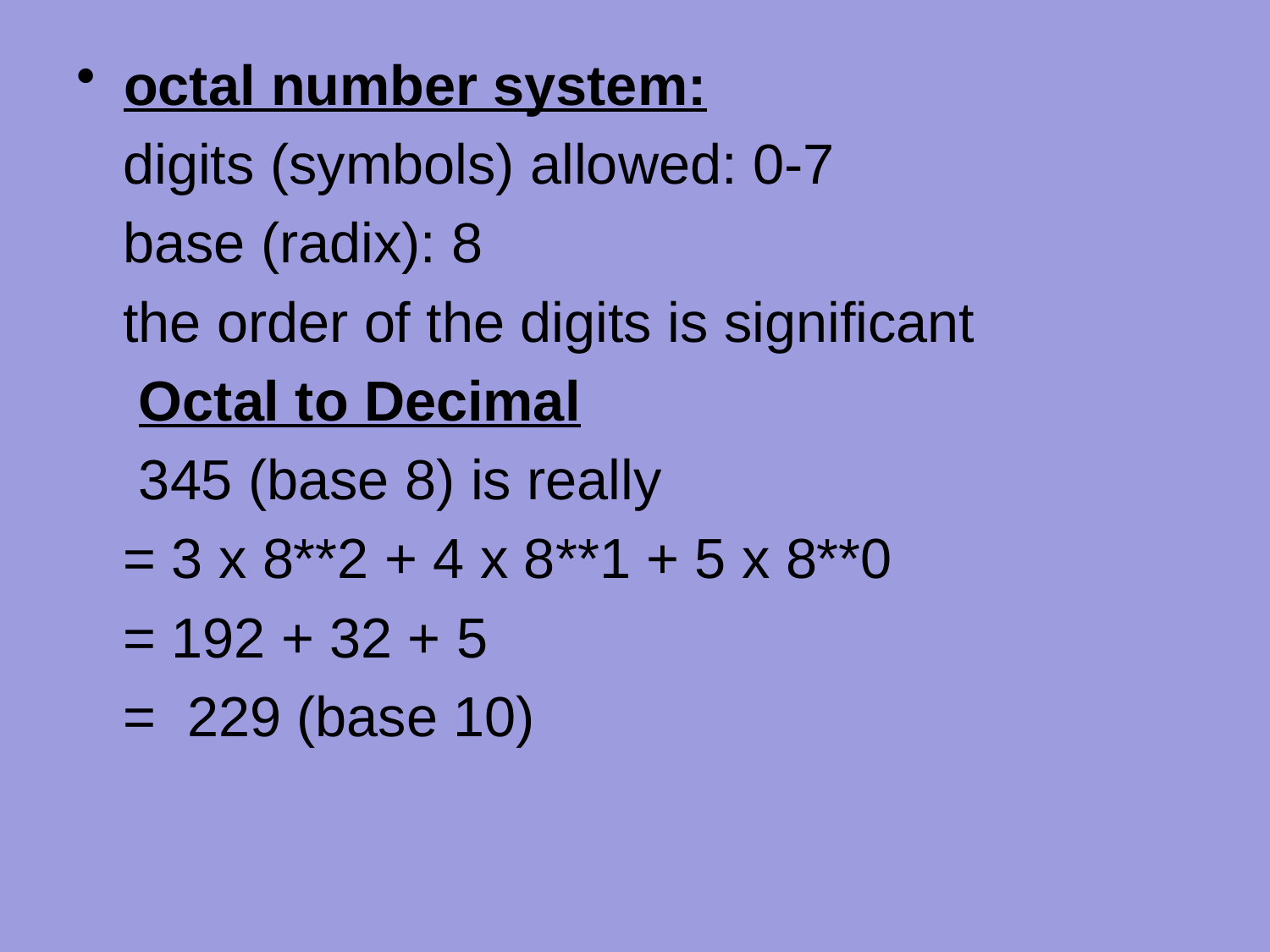

octal number system:
   digits (symbols) allowed: 0-7
   base (radix): 8
   the order of the digits is significant
    Octal to Decimal
    345 (base 8) is really
   = 3 x 8**2 + 4 x 8**1 + 5 x 8**0
   = 192 + 32 + 5
   =  229 (base 10)